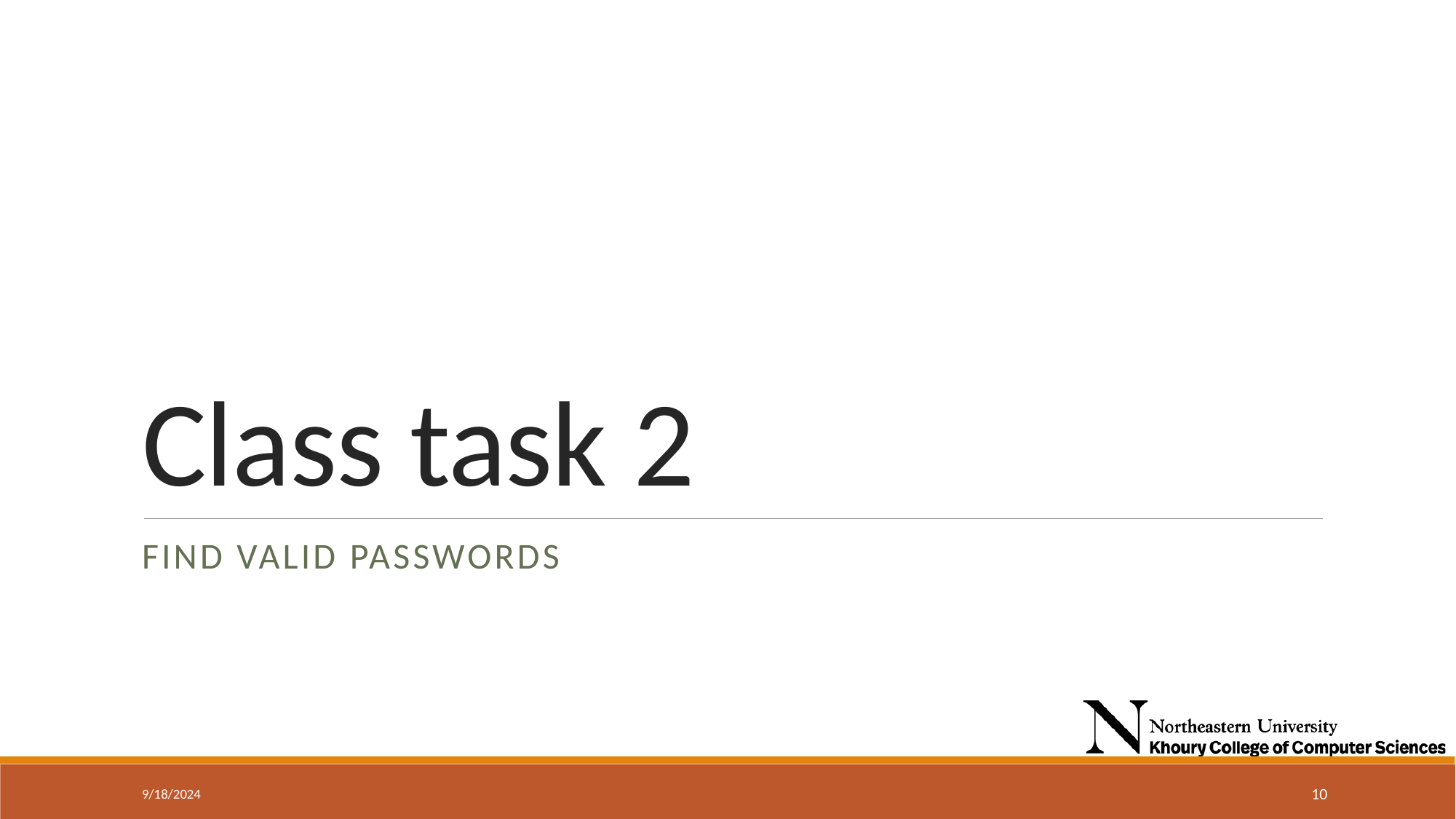

# Class task 2
Find valid passwords
9/18/2024
10